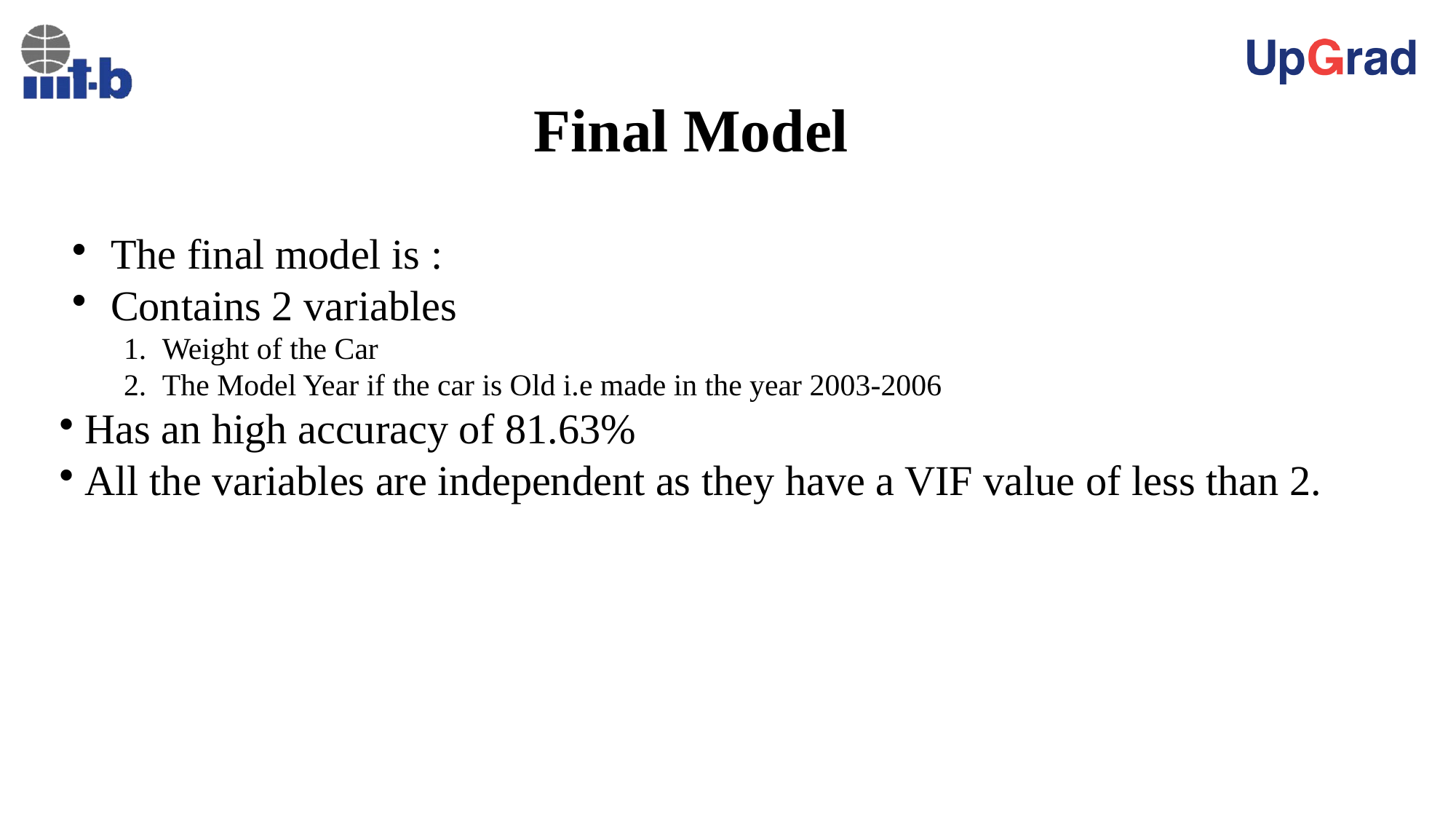

Final Model
The final model is :
Contains 2 variables
Weight of the Car
The Model Year if the car is Old i.e made in the year 2003-2006
Has an high accuracy of 81.63%
All the variables are independent as they have a VIF value of less than 2.